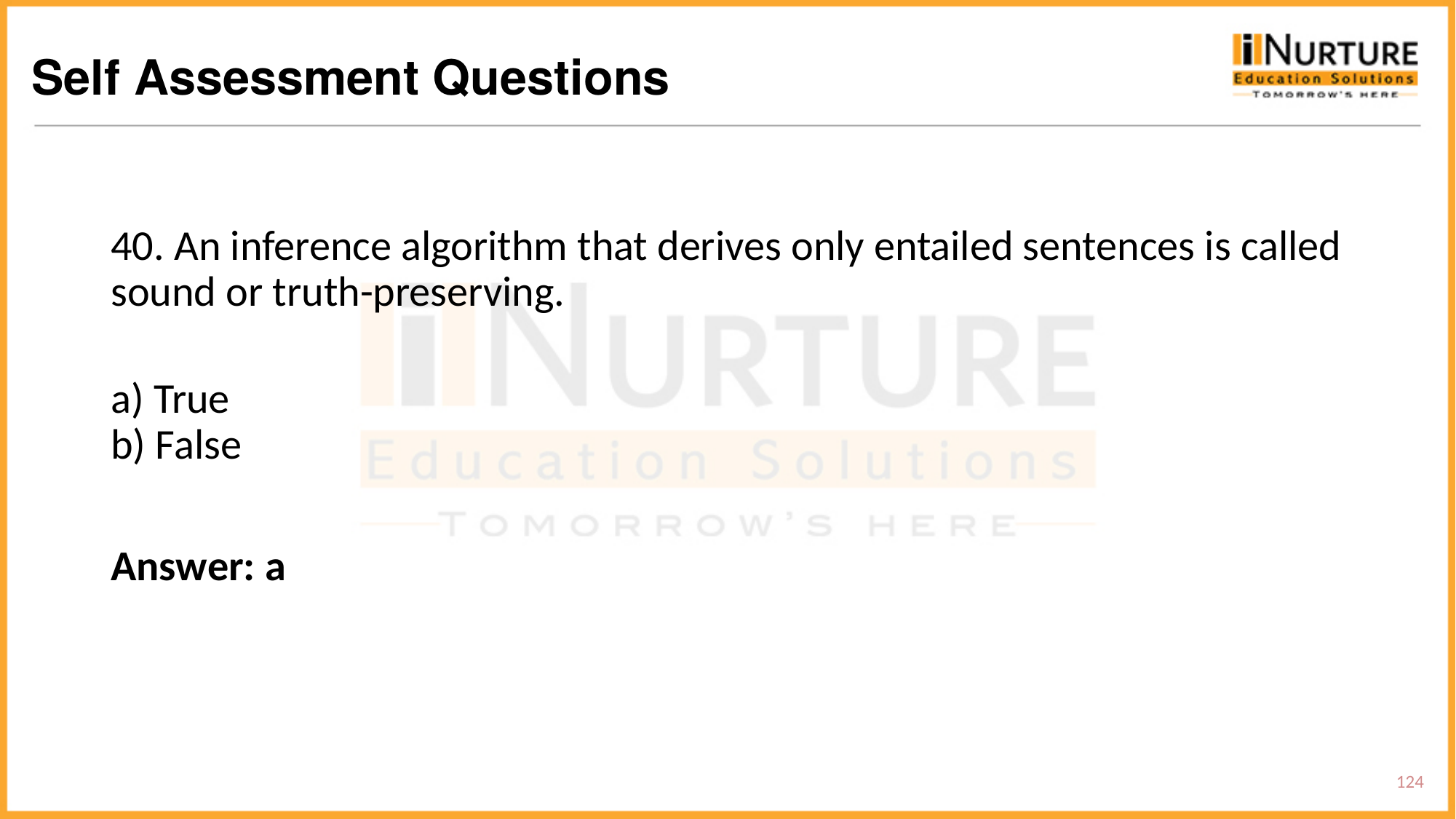

# Self Assessment Questions
40. An inference algorithm that derives only entailed sentences is called sound or truth-preserving.
a) True
b) False

Answer: a

124